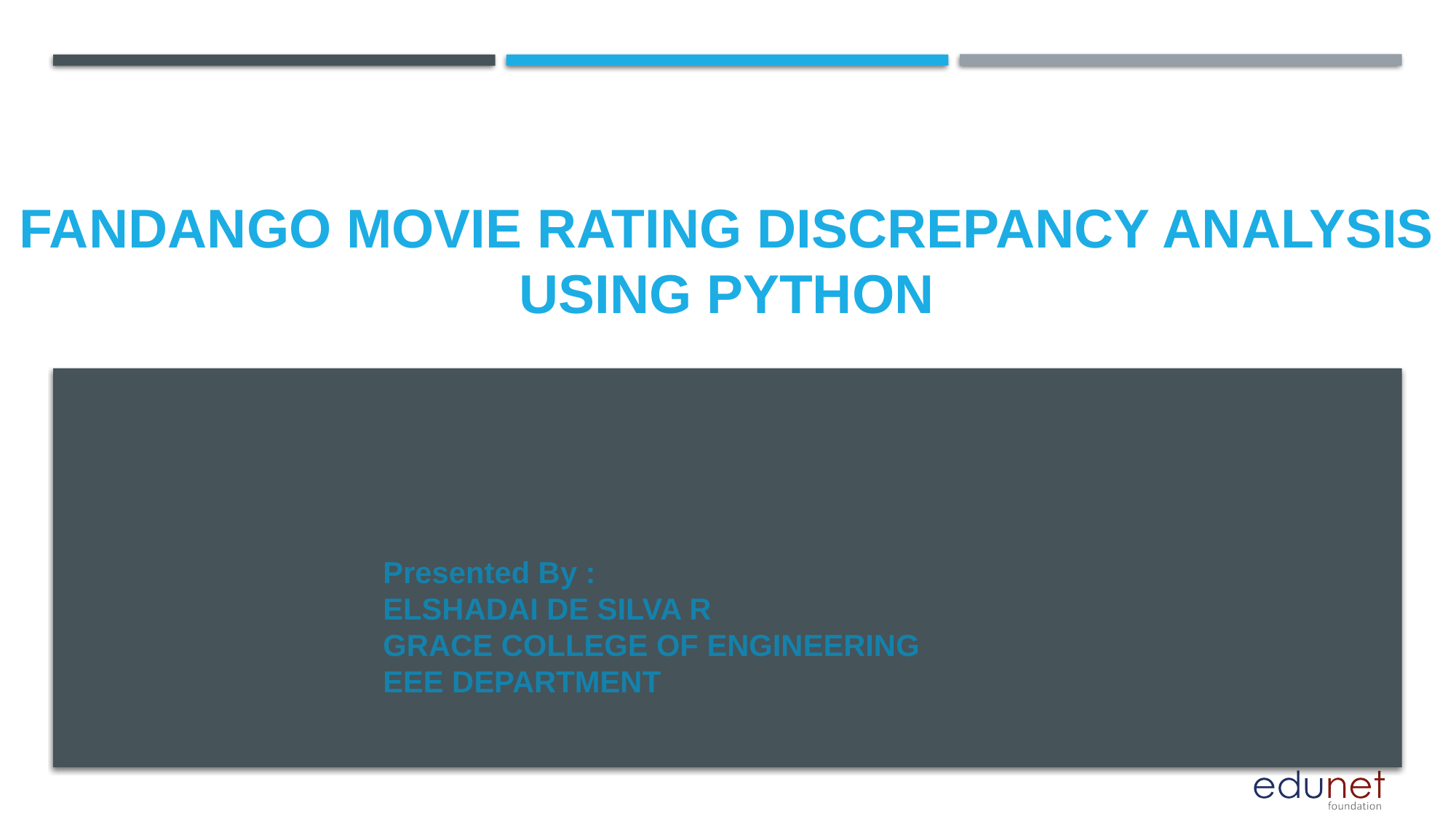

# Fandango Movie Rating Discrepancy Analysis using Python
Presented By :
ELSHADAI DE SILVA R
GRACE COLLEGE OF ENGINEERING
EEE DEPARTMENT